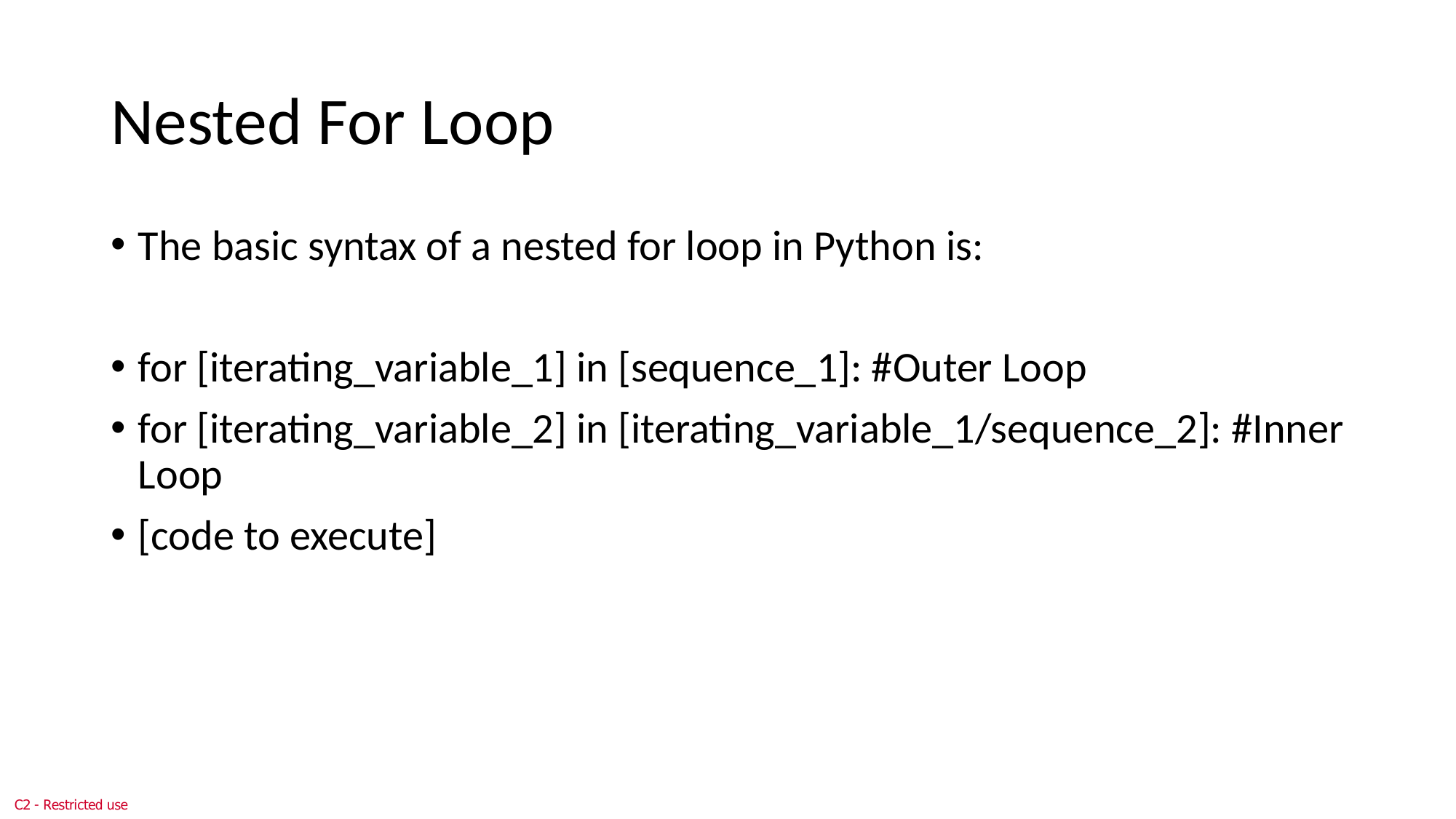

# Nested For Loop
The basic syntax of a nested for loop in Python is:

for [iterating_variable_1] in [sequence_1]: #Outer Loop
for [iterating_variable_2] in [iterating_variable_1/sequence_2]: #Inner Loop
[code to execute]